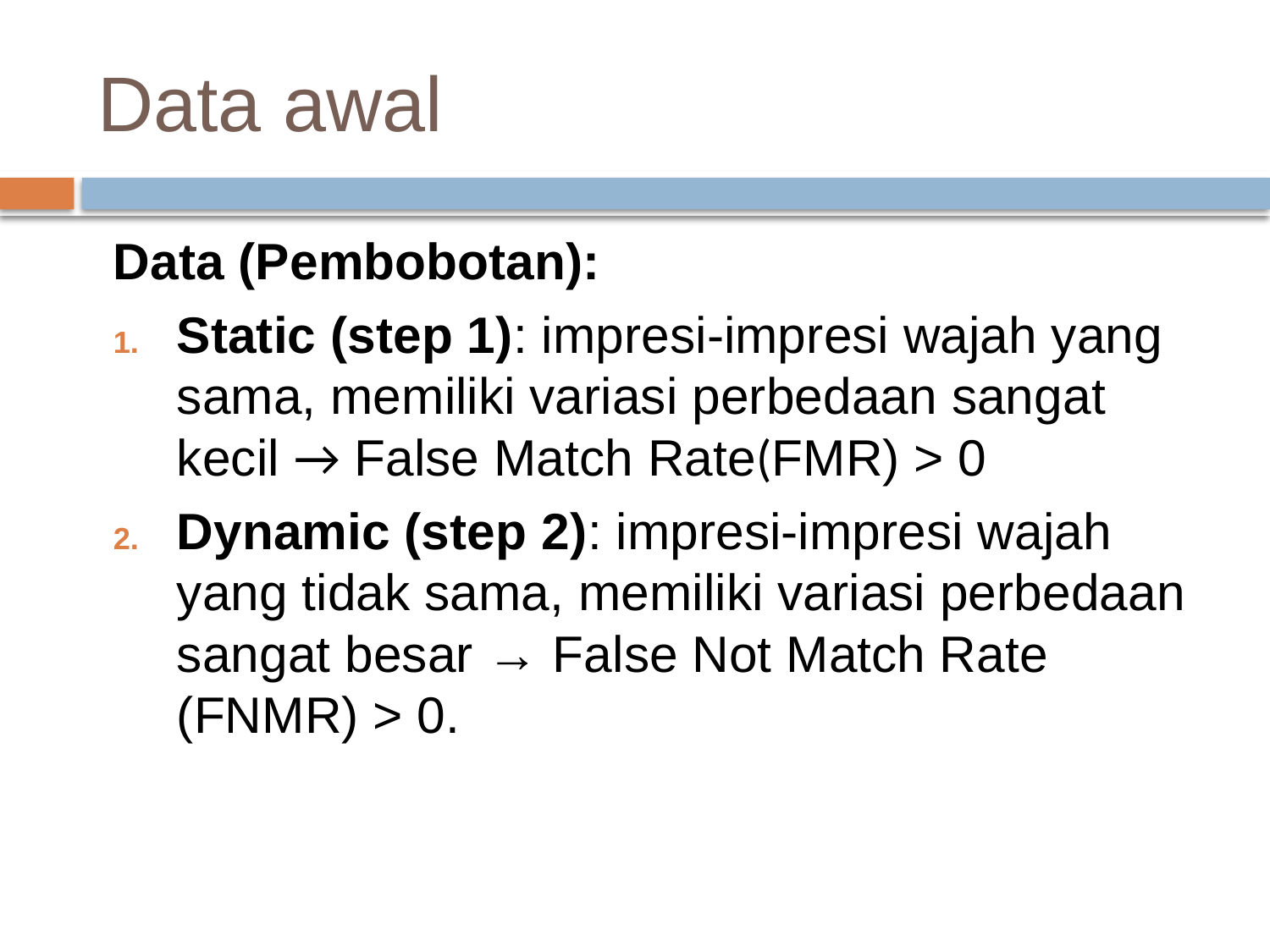

# Data awal
Data (Pembobotan):
Static (step 1): impresi-impresi wajah yang sama, memiliki variasi perbedaan sangat kecil → False Match Rate(FMR) > 0
Dynamic (step 2): impresi-impresi wajah yang tidak sama, memiliki variasi perbedaan sangat besar → False Not Match Rate (FNMR) > 0.